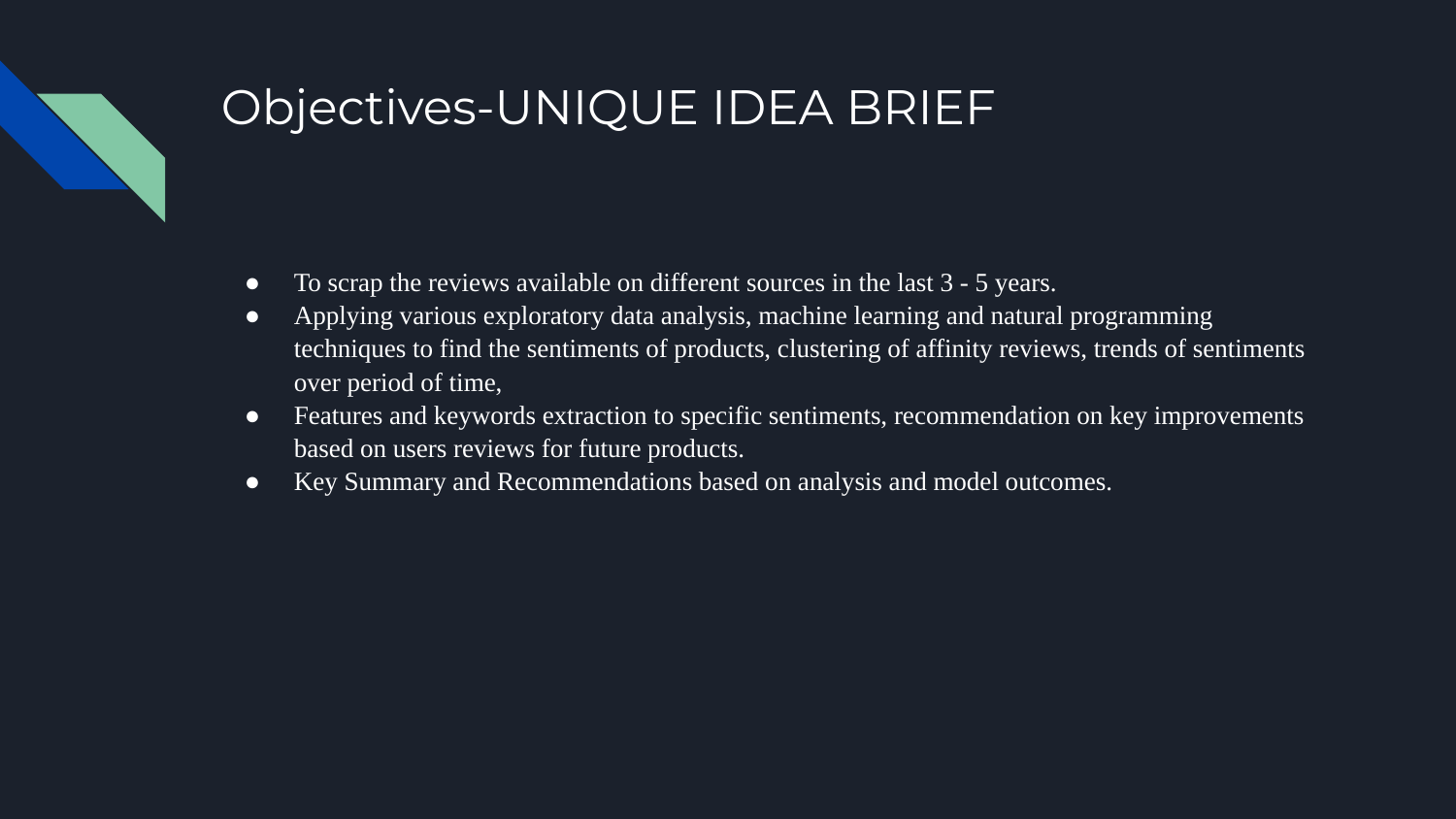

# Objectives-UNIQUE IDEA BRIEF
To scrap the reviews available on different sources in the last 3 - 5 years.
Applying various exploratory data analysis, machine learning and natural programming techniques to find the sentiments of products, clustering of affinity reviews, trends of sentiments over period of time,
Features and keywords extraction to specific sentiments, recommendation on key improvements based on users reviews for future products.
Key Summary and Recommendations based on analysis and model outcomes.